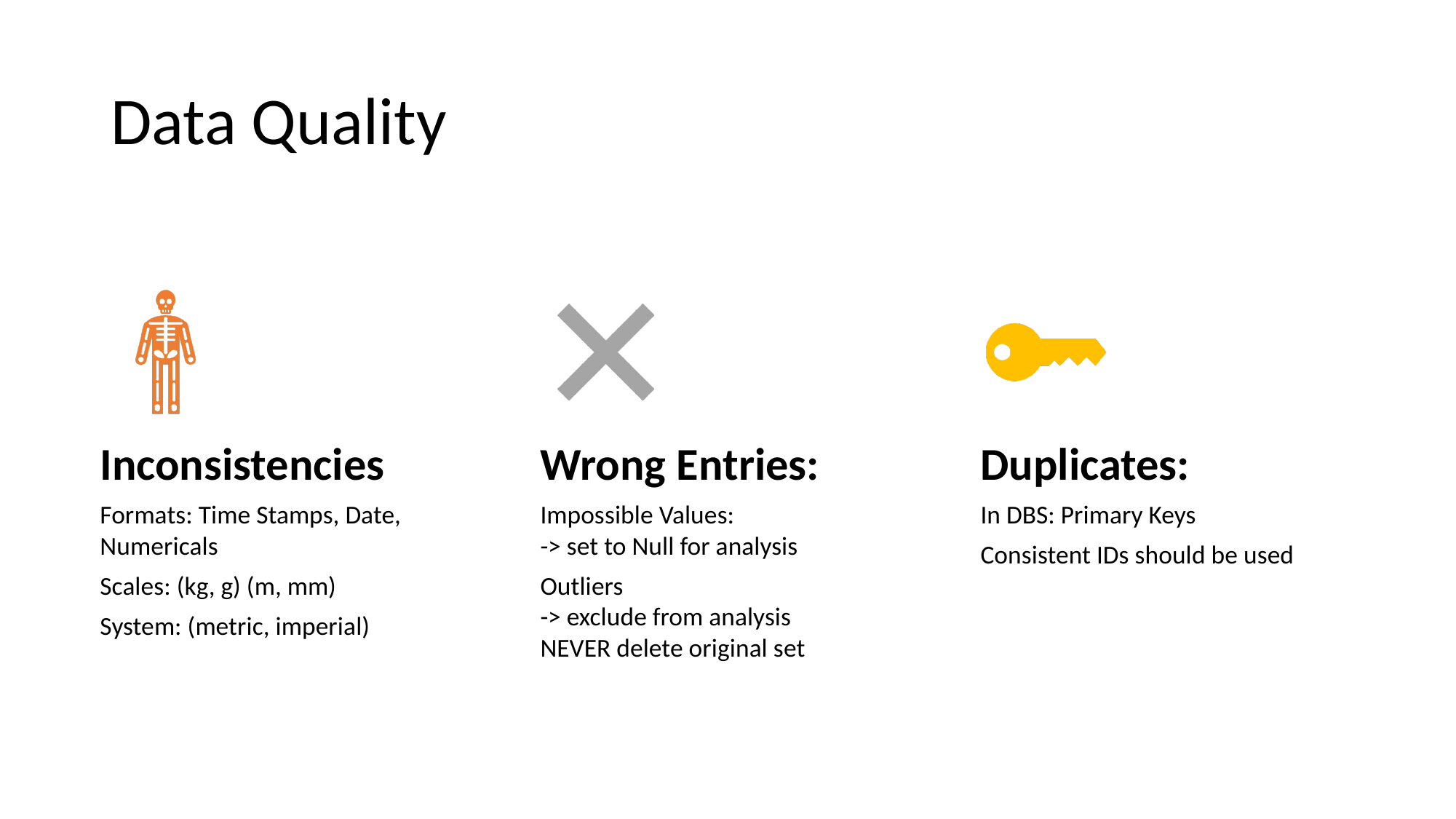

# Data Quality
Inconsistencies
Formats: Time Stamps, Date, Numericals
Scales: (kg, g) (m, mm)
System: (metric, imperial)
Wrong Entries:
Impossible Values:
-> set to Null for analysis
Outliers
-> exclude from analysis
NEVER delete original set
Duplicates:
In DBS: Primary Keys
Consistent IDs should be used